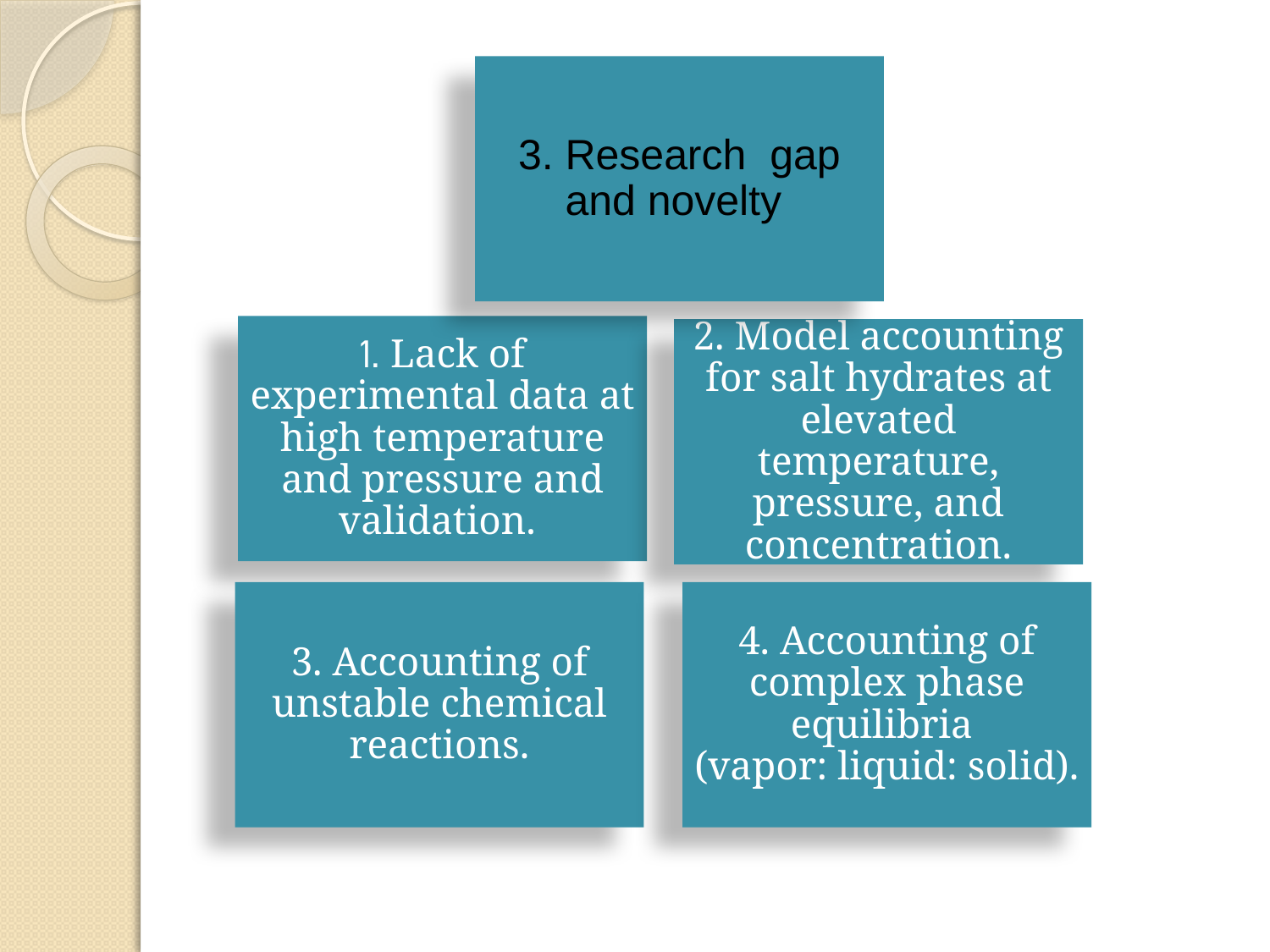

1. Lack of experimental data at high temperature and pressure and validation.
2. Model accounting for salt hydrates at elevated temperature, pressure, and concentration.
3. Accounting of unstable chemical reactions.
4. Accounting of complex phase equilibria
(vapor: liquid: solid).
3. Research  gap and novelty